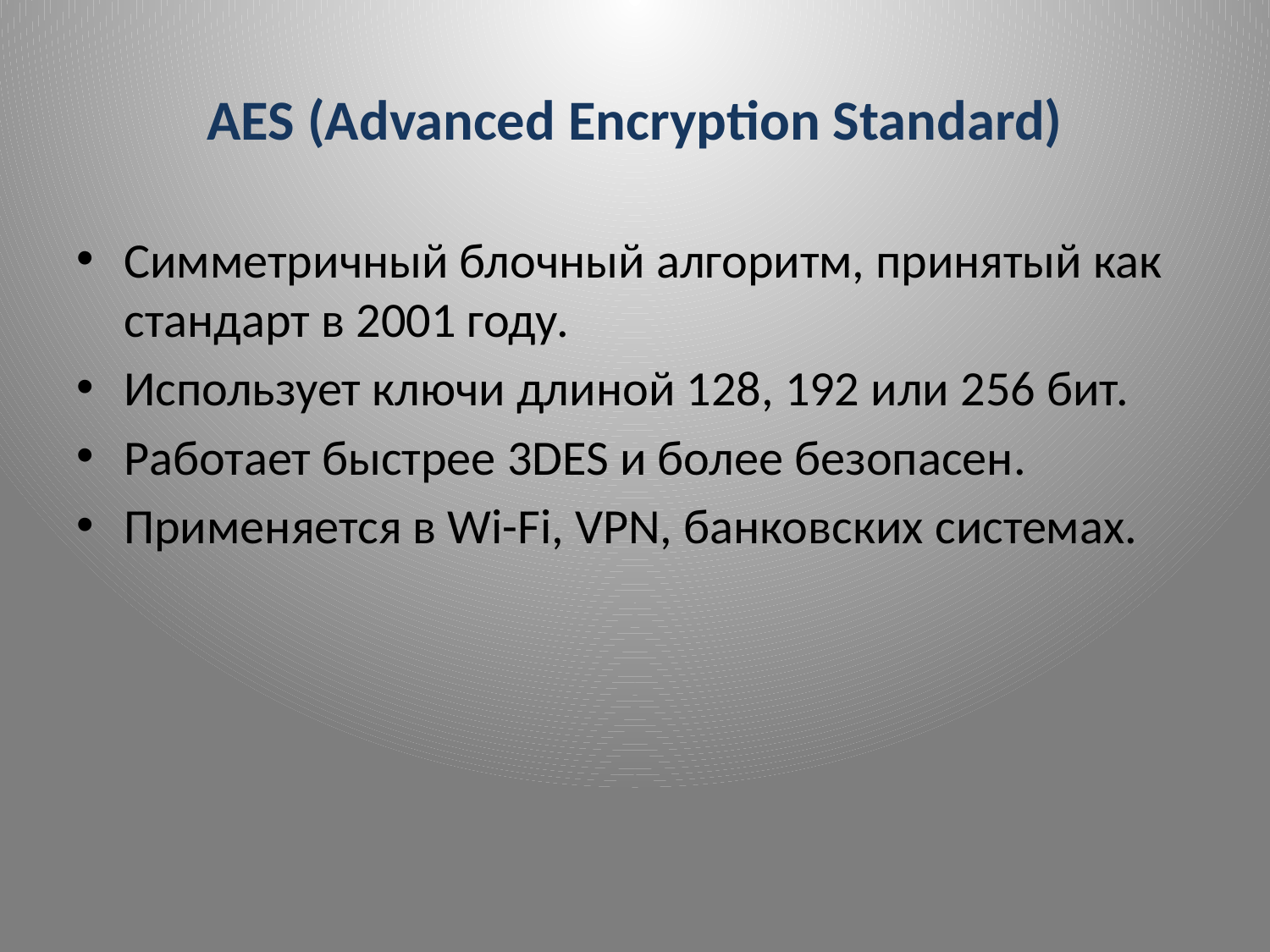

# AES (Advanced Encryption Standard)
Симметричный блочный алгоритм, принятый как стандарт в 2001 году.
Использует ключи длиной 128, 192 или 256 бит.
Работает быстрее 3DES и более безопасен.
Применяется в Wi-Fi, VPN, банковских системах.